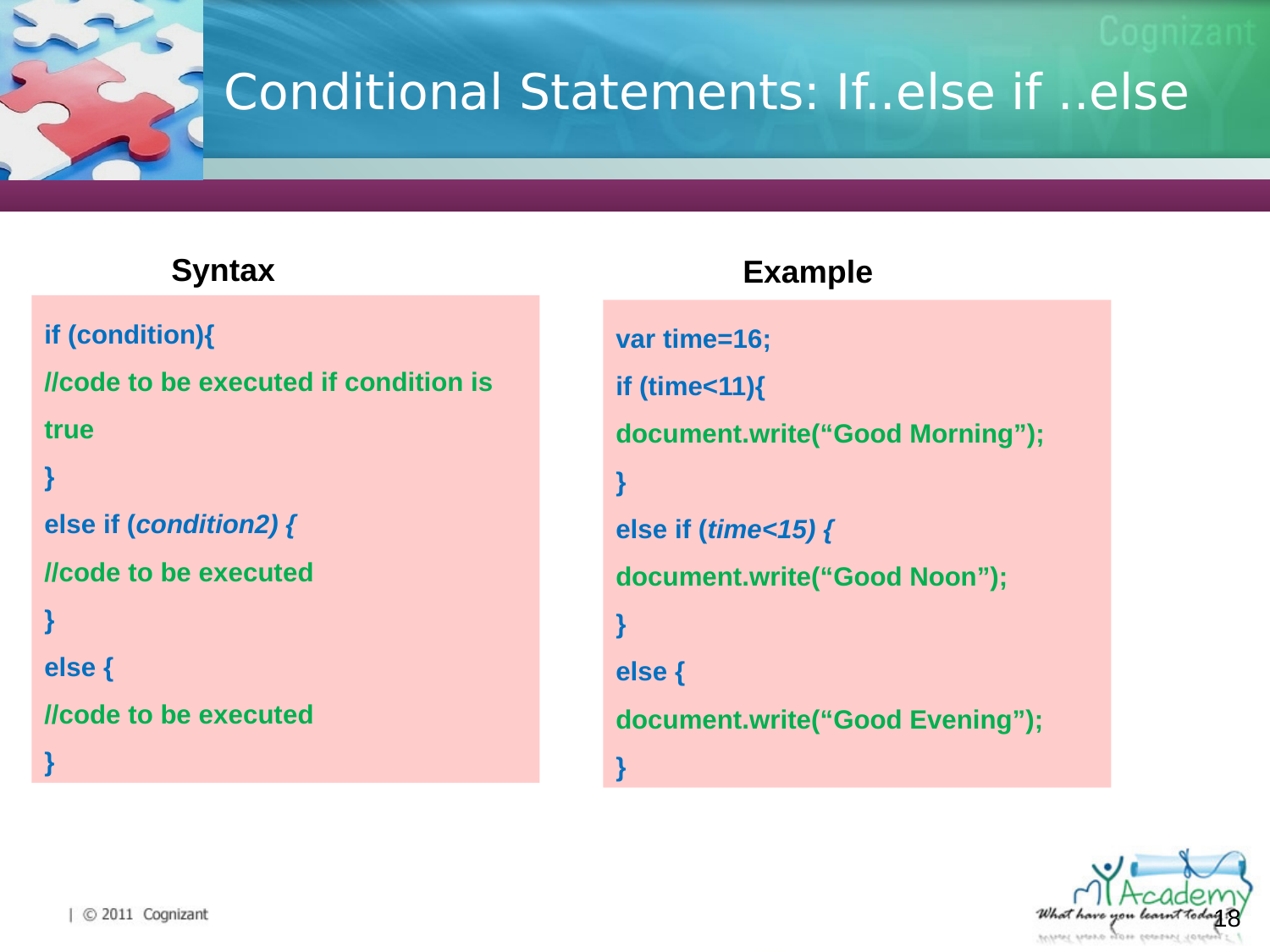

# Conditional Statements: If..else if ..else
Syntax
Example
if (condition){
//code to be executed if condition is true
}
else if (condition2) {
//code to be executed
}
else {
//code to be executed
}
var time=16;
if (time<11){
document.write(“Good Morning”);
}
else if (time<15) {
document.write(“Good Noon”);
}
else {
document.write(“Good Evening”);
}
18